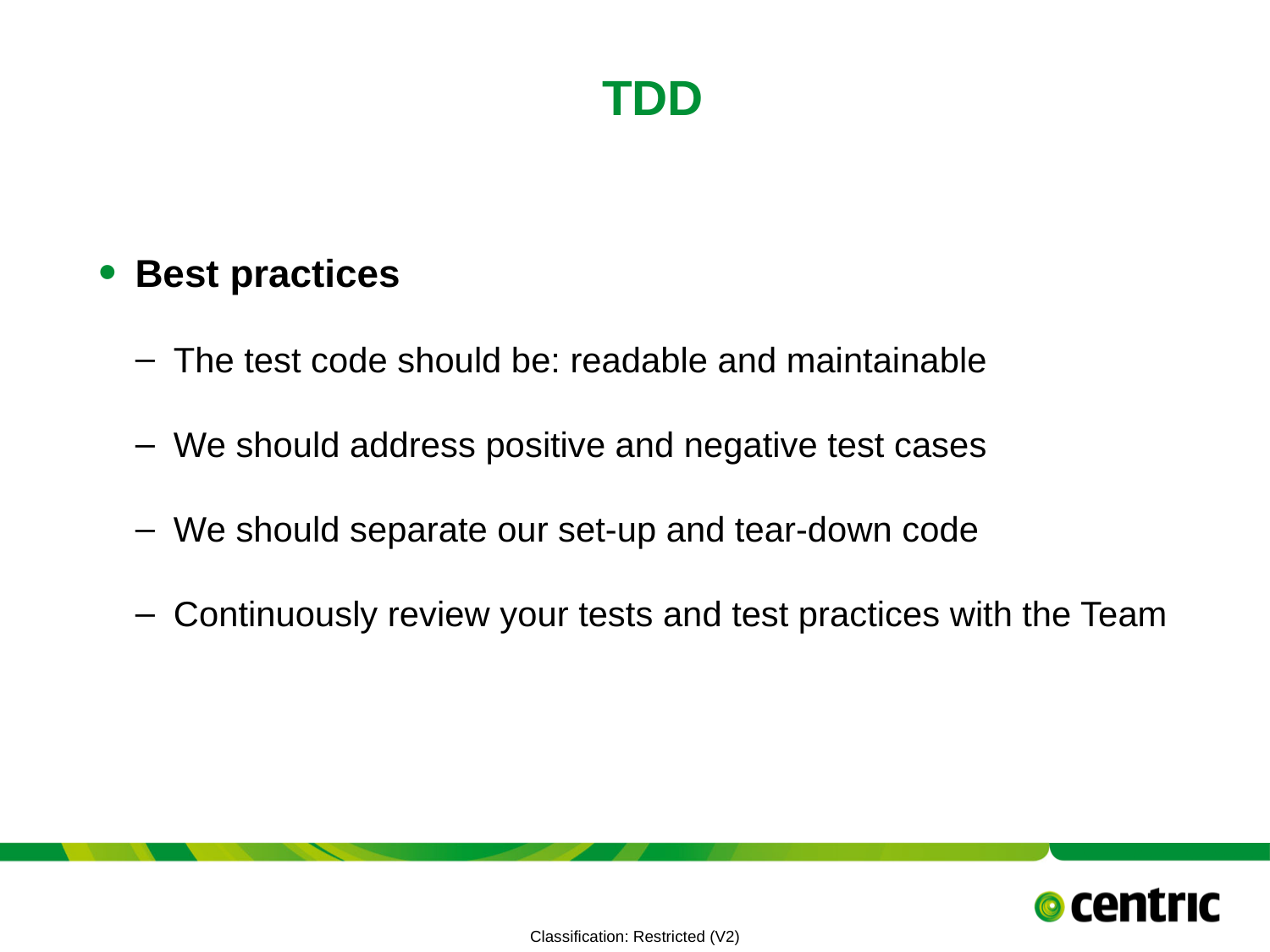

# TDD
Best practices
The test code should be: readable and maintainable
We should address positive and negative test cases
We should separate our set-up and tear-down code
Continuously review your tests and test practices with the Team
TITLE PRESENTATION
July 10, 2021